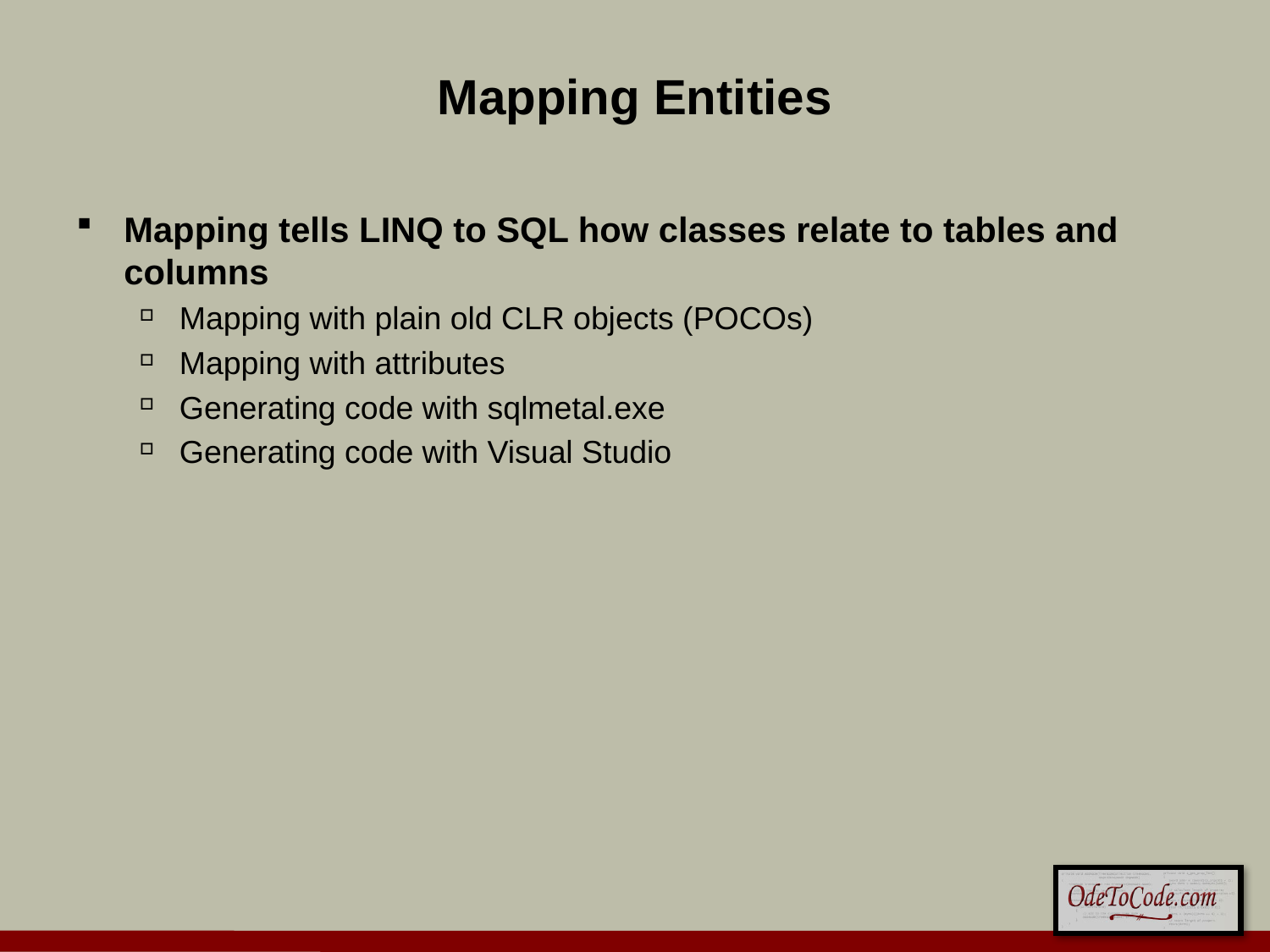

# Mapping Entities
Mapping tells LINQ to SQL how classes relate to tables and columns
Mapping with plain old CLR objects (POCOs)
Mapping with attributes
Generating code with sqlmetal.exe
Generating code with Visual Studio